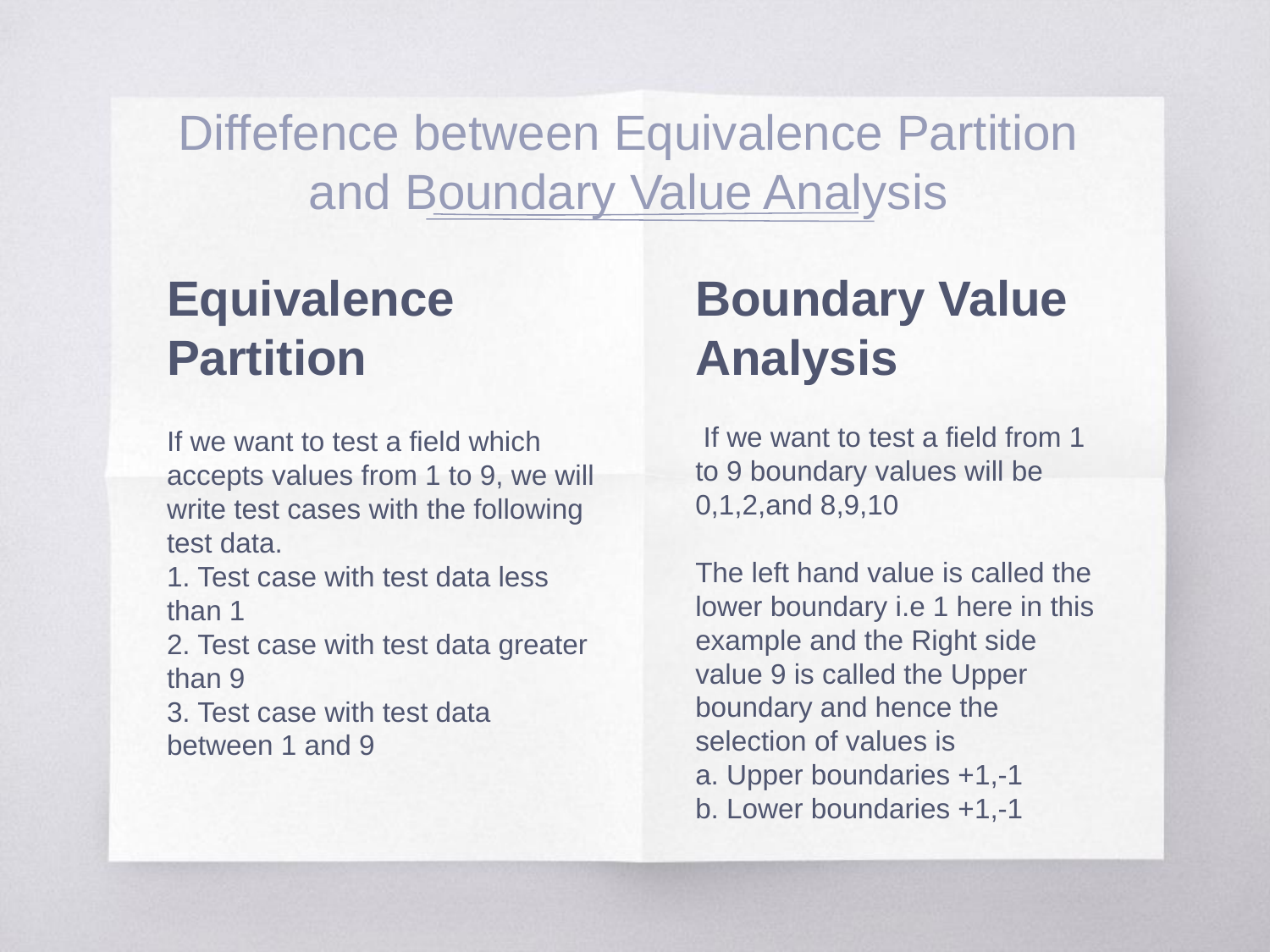

# Diffefence between Equivalence Partition and Boundary Value Analysis
Equivalence Partition

If we want to test a field which accepts values from 1 to 9, we will write test cases with the following test data.
1. Test case with test data less than 1
2. Test case with test data greater than 9
3. Test case with test data between 1 and 9
Boundary Value Analysis

 If we want to test a field from 1 to 9 boundary values will be 0,1,2,and 8,9,10
The left hand value is called the lower boundary i.e 1 here in this example and the Right side value 9 is called the Upper boundary and hence the selection of values is 
a. Upper boundaries +1,-1
b. Lower boundaries +1,-1